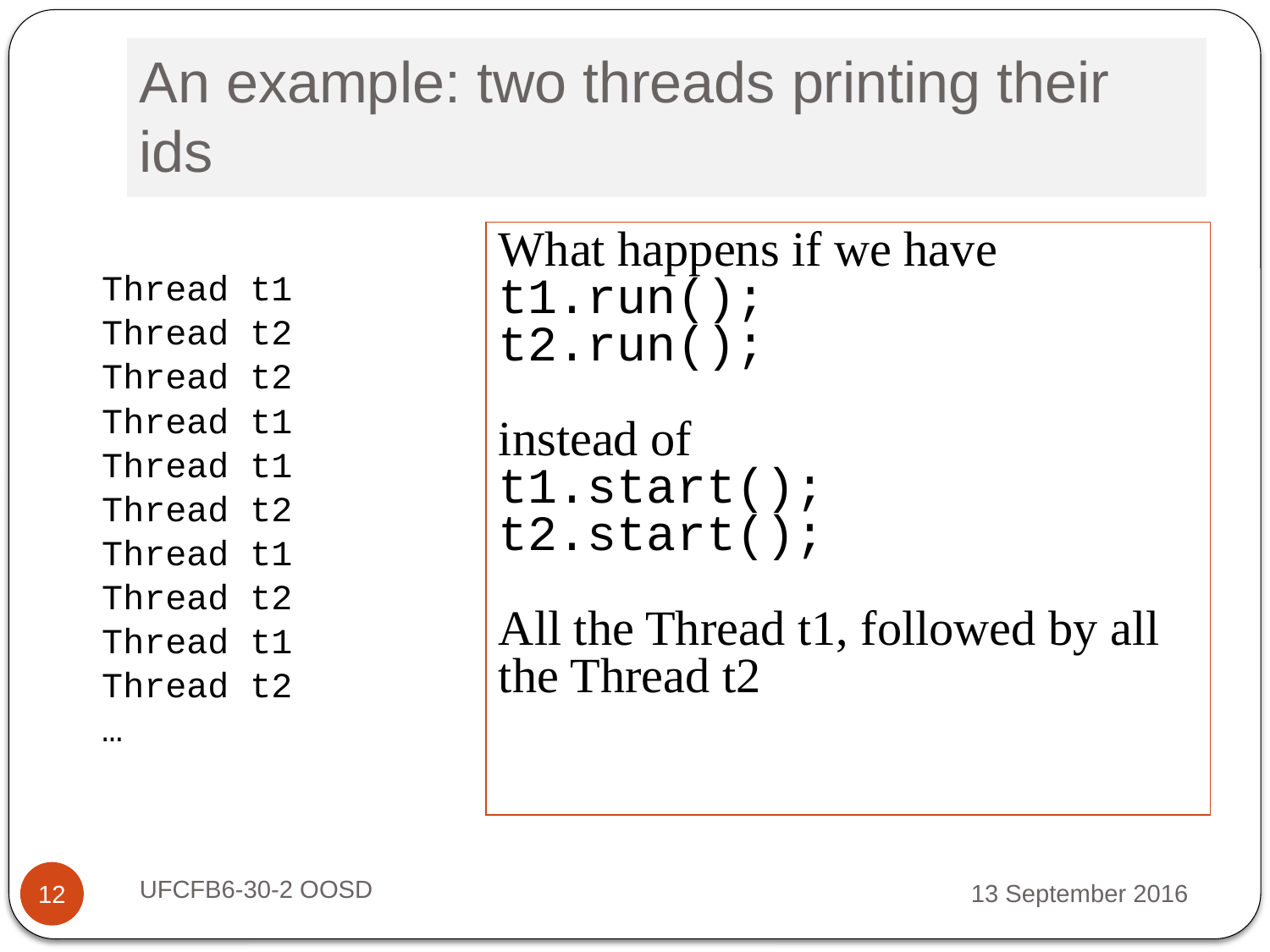

# An example: two threads printing their ids
What happens if we have t1.run();
t2.run();

instead of
t1.start();
t2.start();

All the Thread t1, followed by all the Thread t2

Thread t1
Thread t2
Thread t2
Thread t1
Thread t1
Thread t2
Thread t1
Thread t2
Thread t1
Thread t2
…
UFCFB6-30-2 OOSD
13 September 2016
12